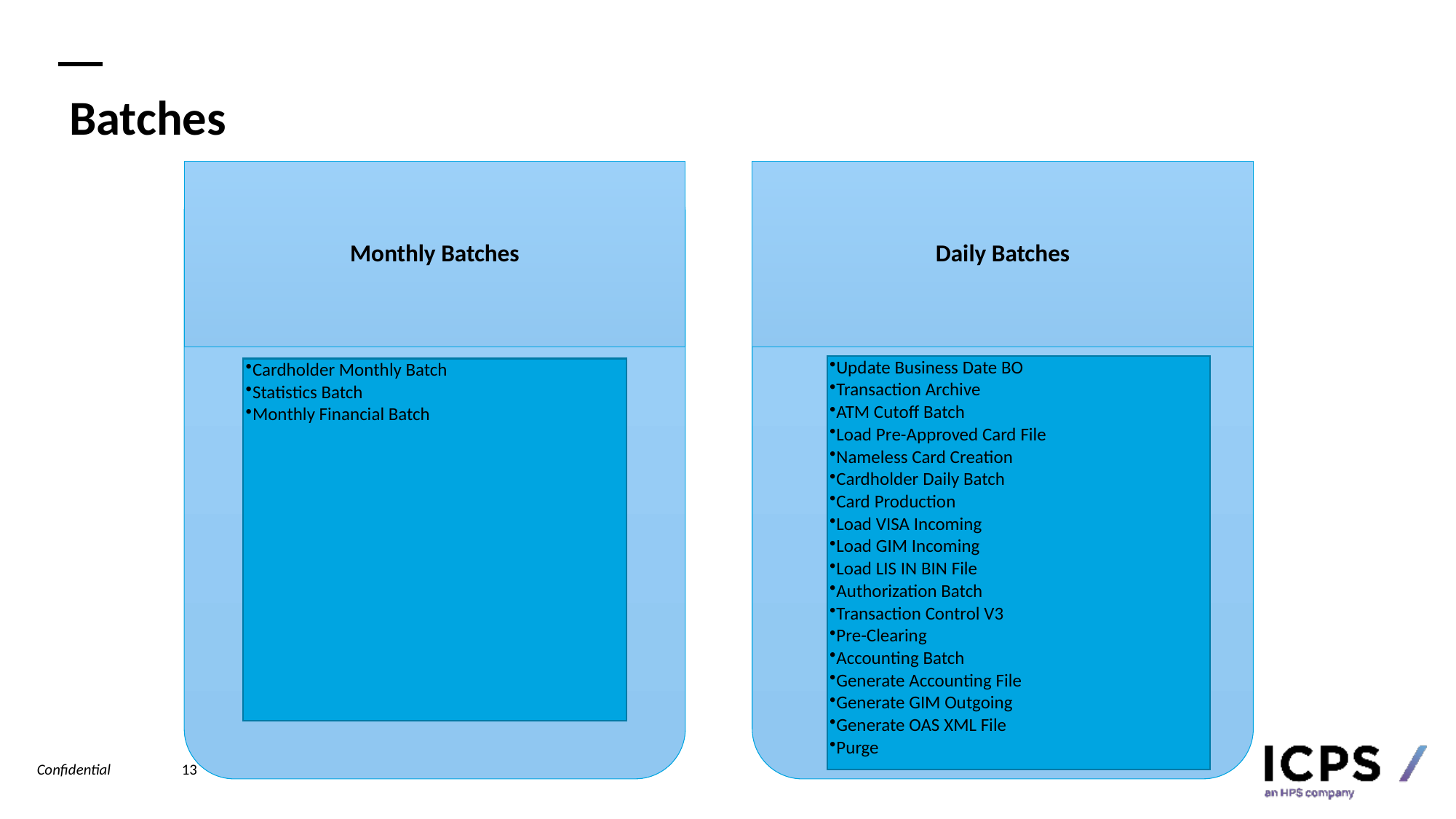

# Batches

Monthly Batches

Daily Batches
Update Business Date BO
Transaction Archive
ATM Cutoff Batch
Load Pre-Approved Card File
Nameless Card Creation
Cardholder Daily Batch
Card Production
Load VISA Incoming
Load GIM Incoming
Load LIS IN BIN File
Authorization Batch
Transaction Control V3
Pre-Clearing
Accounting Batch
Generate Accounting File
Generate GIM Outgoing
Generate OAS XML File
Purge
Cardholder Monthly Batch
Statistics Batch
Monthly Financial Batch
13
Confidential